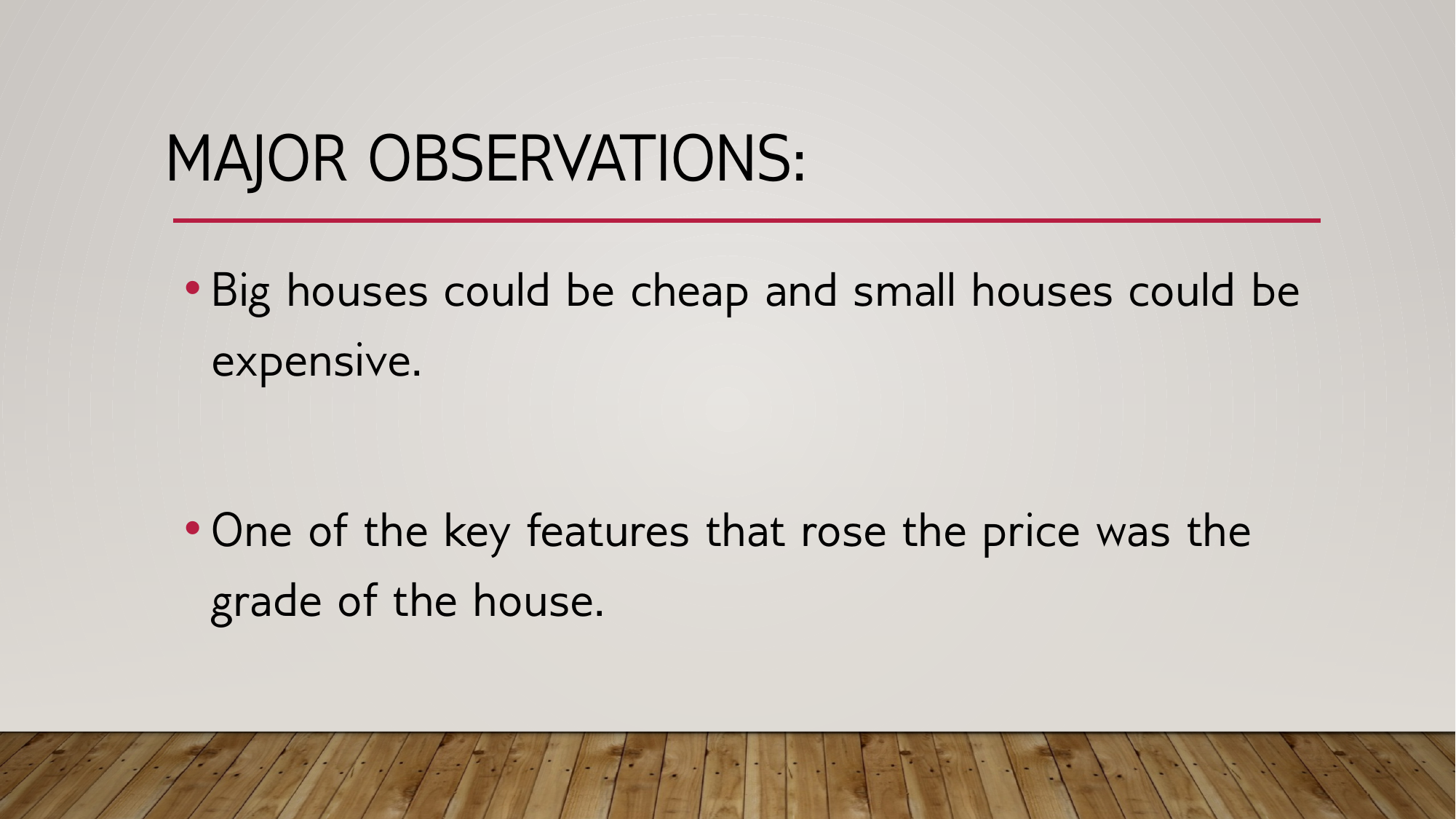

# major observations:
Big houses could be cheap and small houses could be expensive.

One of the key features that rose the price was the grade of the house.